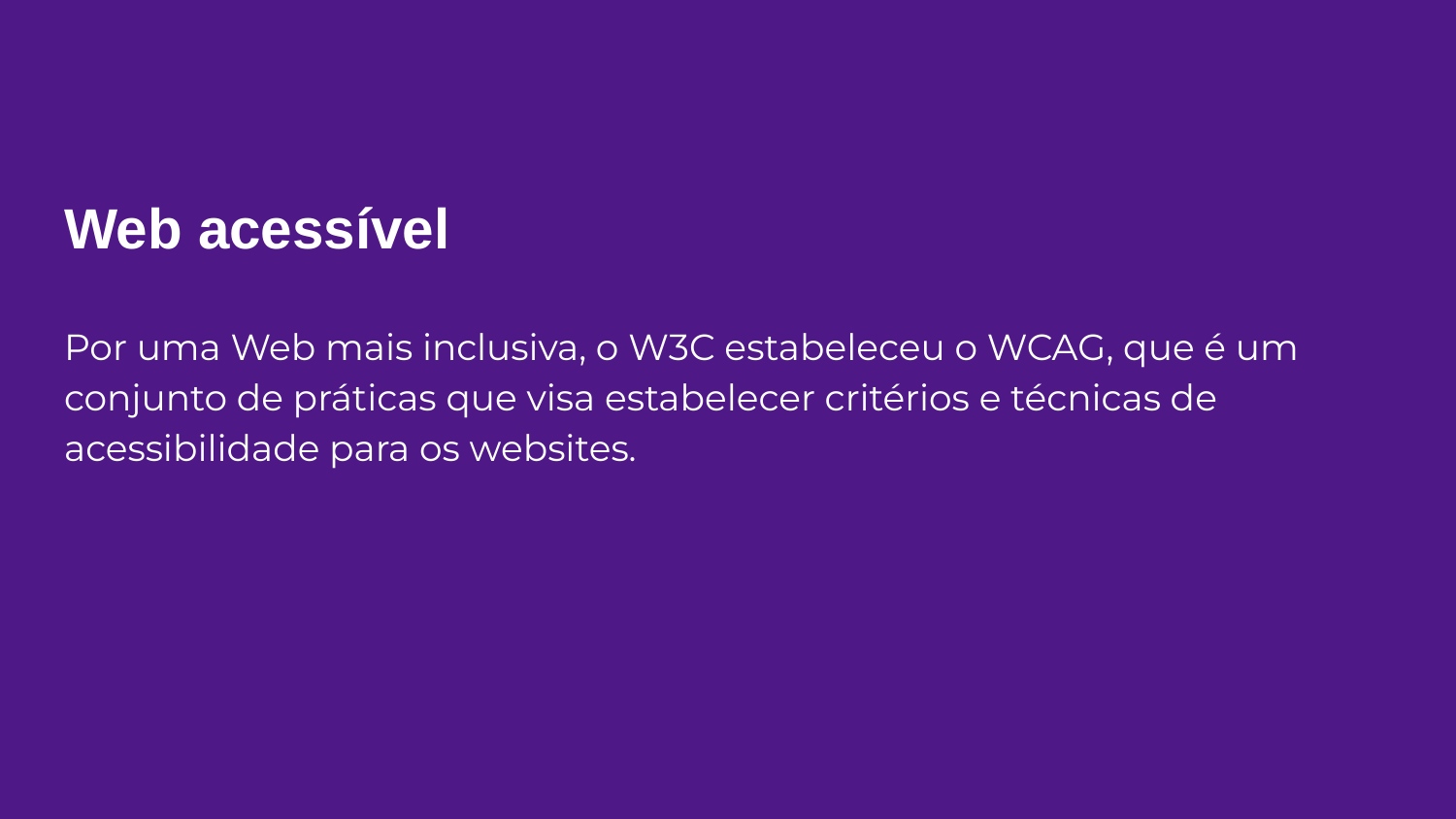

# Web acessível
Por uma Web mais inclusiva, o W3C estabeleceu o WCAG, que é um conjunto de práticas que visa estabelecer critérios e técnicas de acessibilidade para os websites.